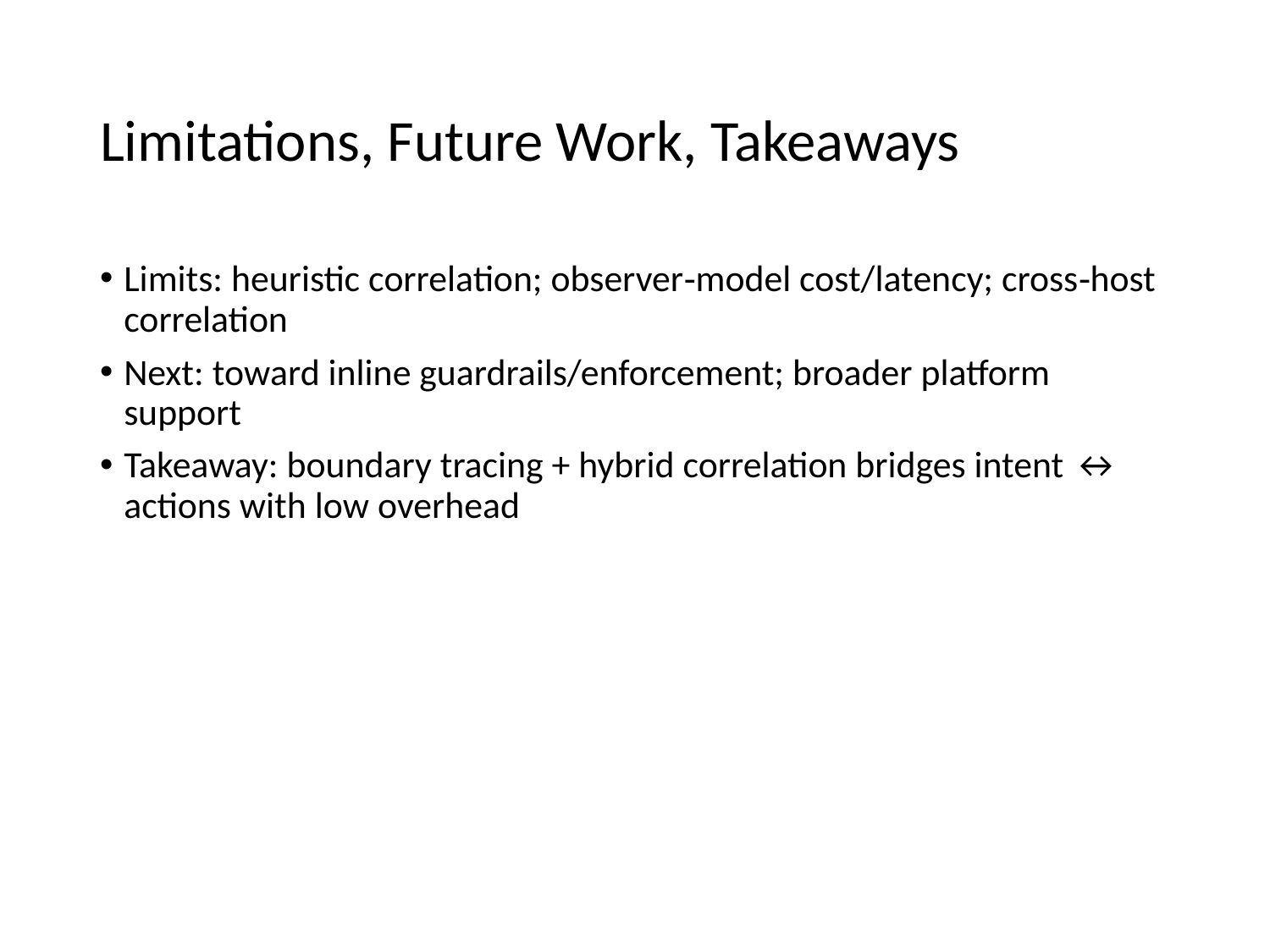

# Limitations, Future Work, Takeaways
Limits: heuristic correlation; observer‑model cost/latency; cross‑host correlation
Next: toward inline guardrails/enforcement; broader platform support
Takeaway: boundary tracing + hybrid correlation bridges intent ↔ actions with low overhead